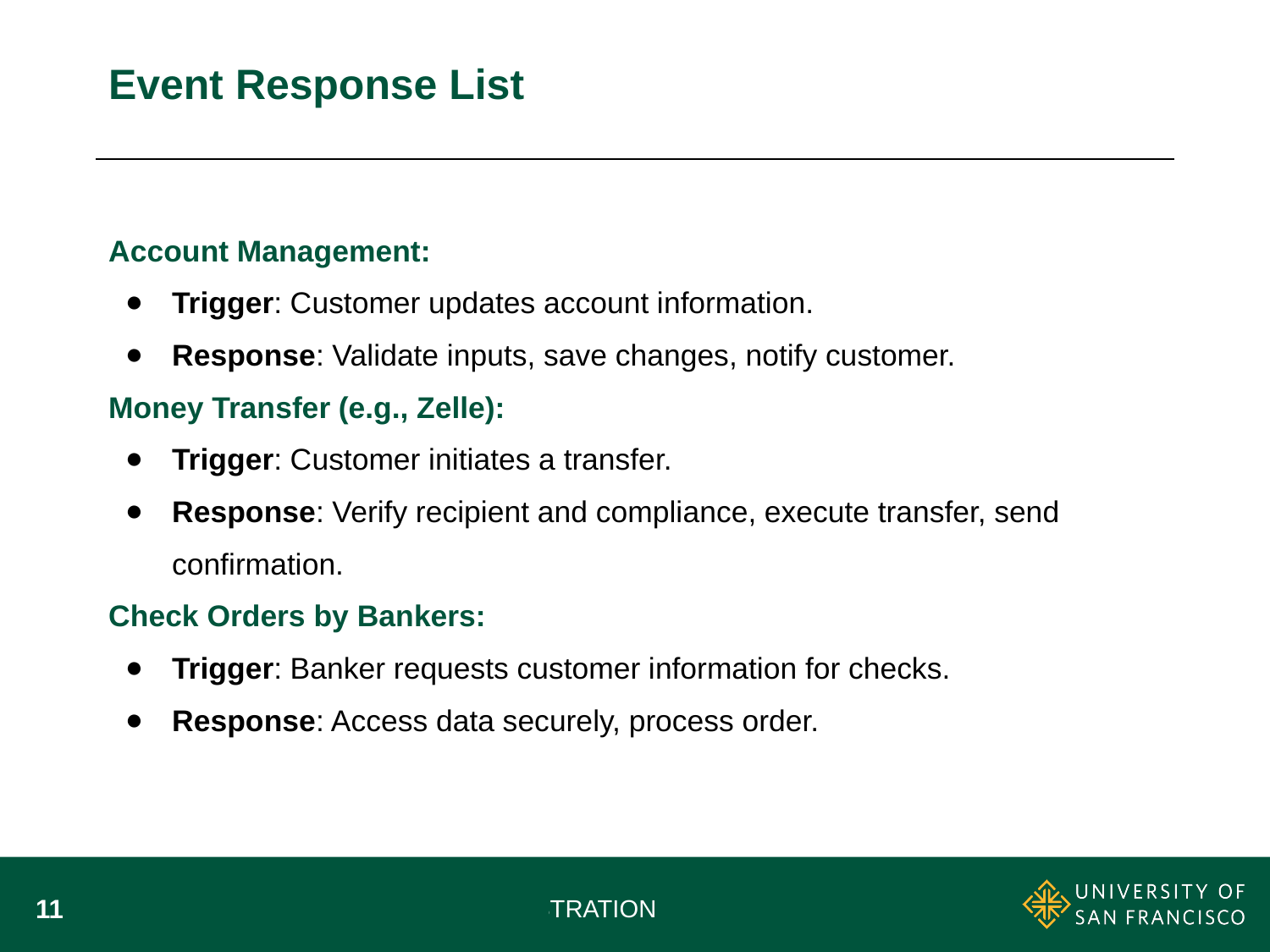

# Event Response List
Account Management:
Trigger: Customer updates account information.
Response: Validate inputs, save changes, notify customer.
Money Transfer (e.g., Zelle):
Trigger: Customer initiates a transfer.
Response: Verify recipient and compliance, execute transfer, send confirmation.
Check Orders by Bankers:
Trigger: Banker requests customer information for checks.
Response: Access data securely, process order.

11